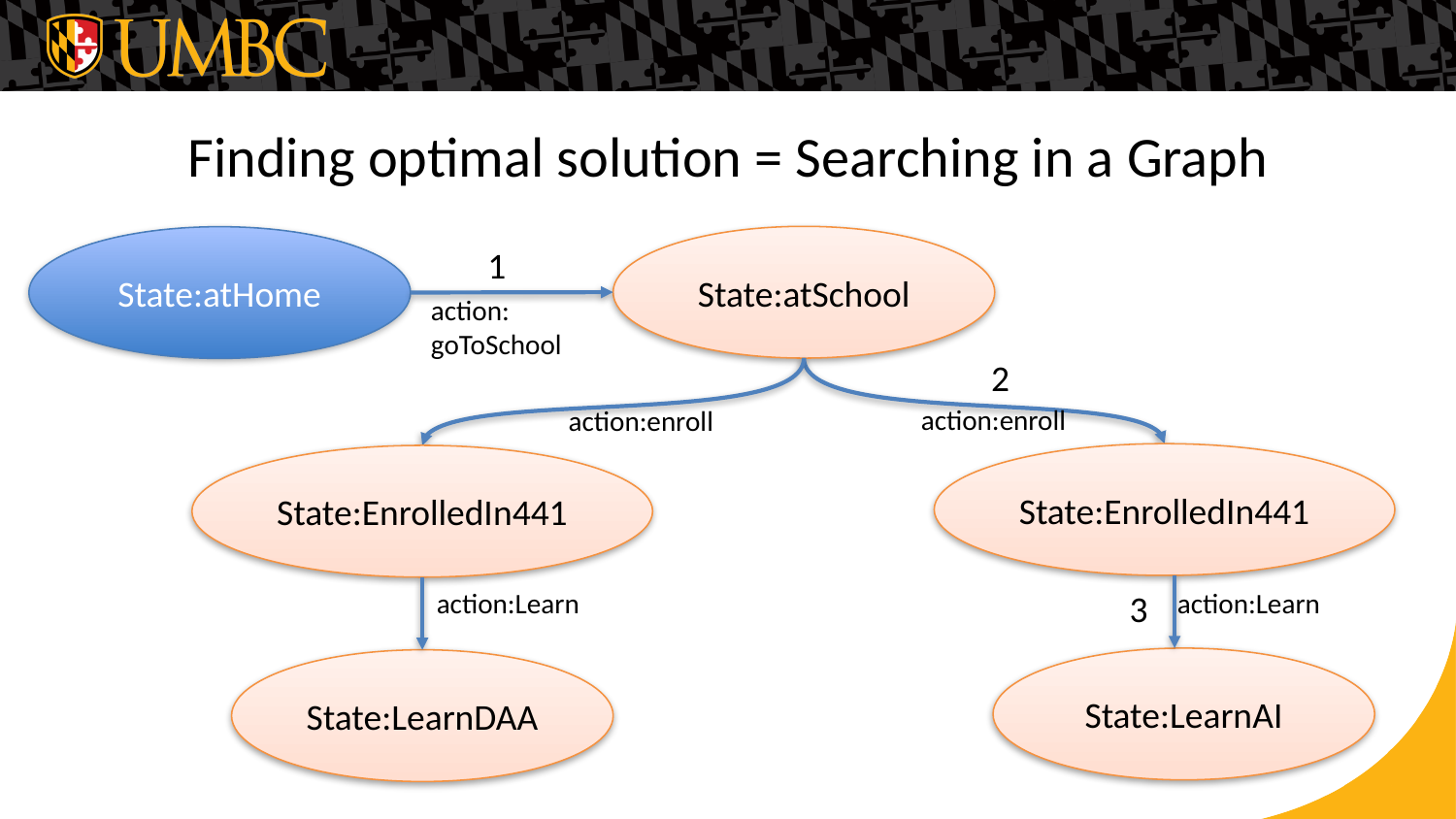

# Finding optimal solution = Searching in a Graph
State:atSchool
State:atHome
1
action:
goToSchool
2
action:enroll
action:enroll
State:EnrolledIn441
State:EnrolledIn441
action:Learn
action:Learn
3
State:LearnAI
State:LearnDAA